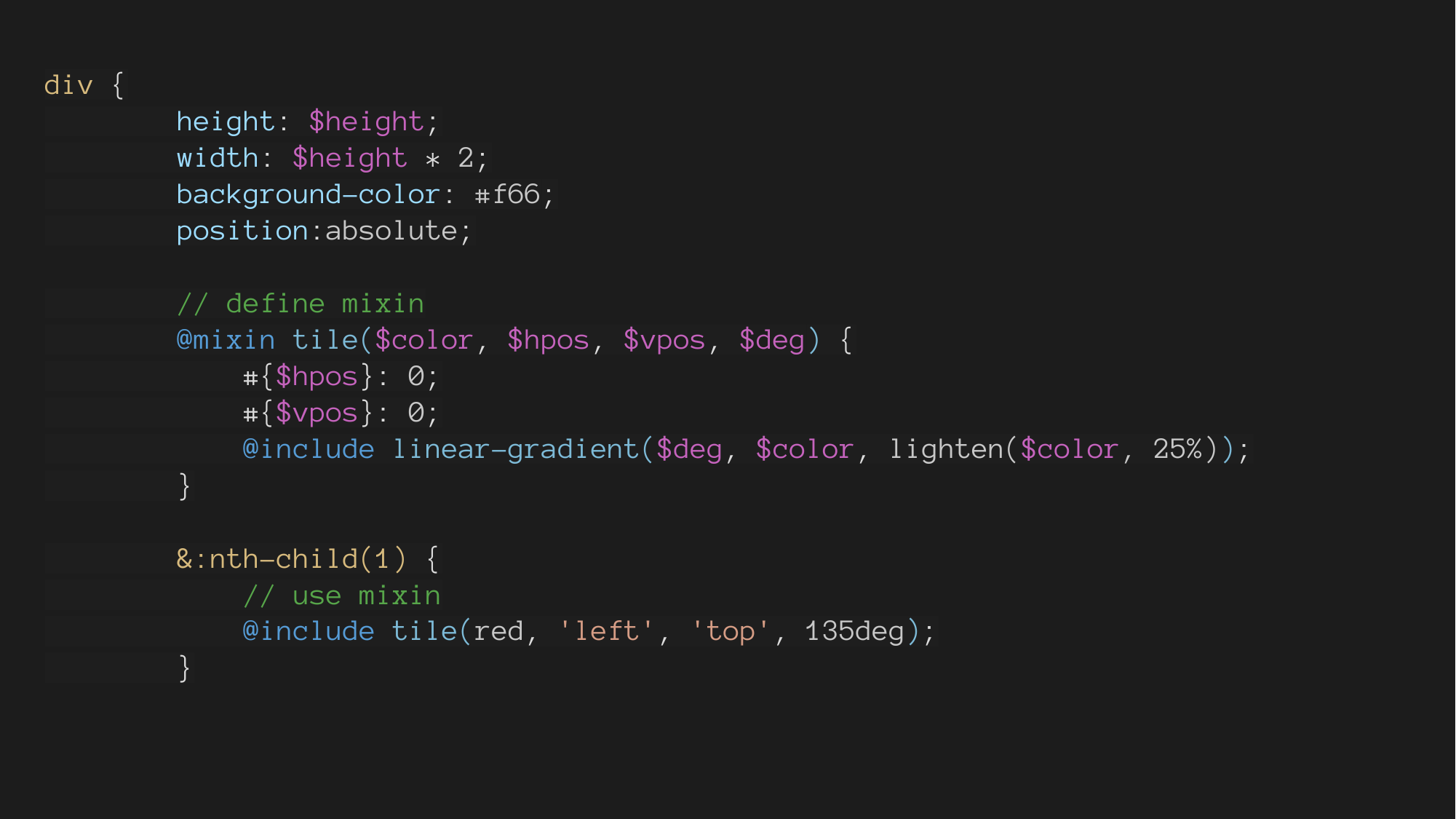

div {
        height: $height;
        width: $height * 2;
        background-color: #f66;
        position:absolute;

        // define mixin
        @mixin tile($color, $hpos, $vpos, $deg) {
            #{$hpos}: 0;
            #{$vpos}: 0;
            @include linear-gradient($deg, $color, lighten($color, 25%));
        }

        &:nth-child(1) {
            // use mixin
            @include tile(red, 'left', 'top', 135deg);
        }